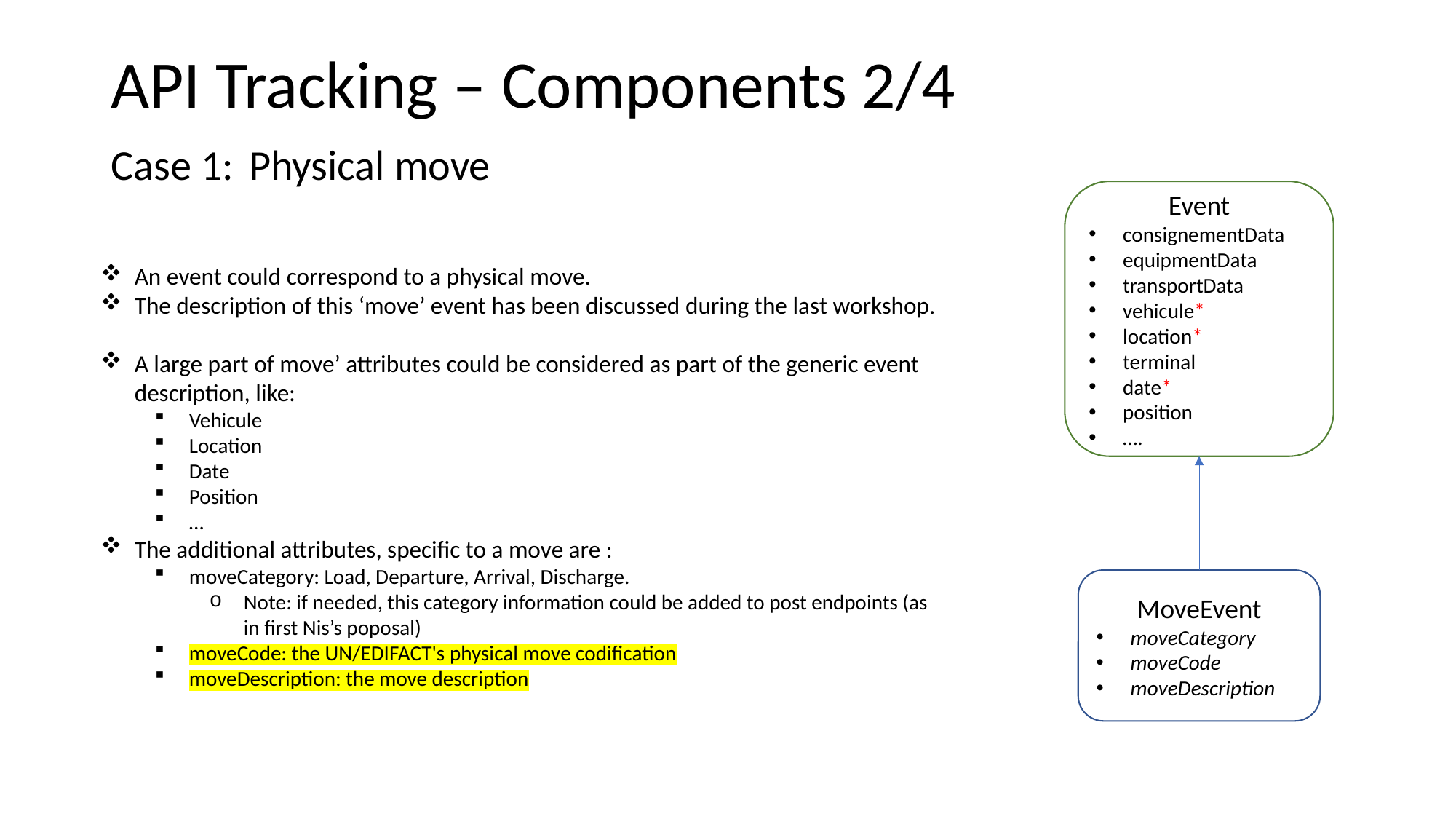

# API Tracking – Components 2/4 Case 1: Physical move
Event
consignementData
equipmentData
transportData
vehicule*
location*
terminal
date*
position
….

An event could correspond to a physical move.
The description of this ‘move’ event has been discussed during the last workshop.

A large part of move’ attributes could be considered as part of the generic event description, like:
Vehicule
Location
Date
Position
…
The additional attributes, specific to a move are :
moveCategory: Load, Departure, Arrival, Discharge.
Note: if needed, this category information could be added to post endpoints (as in first Nis’s poposal)
moveCode: the UN/EDIFACT's physical move codification
moveDescription: the move description
MoveEvent
moveCategory
moveCode
moveDescription